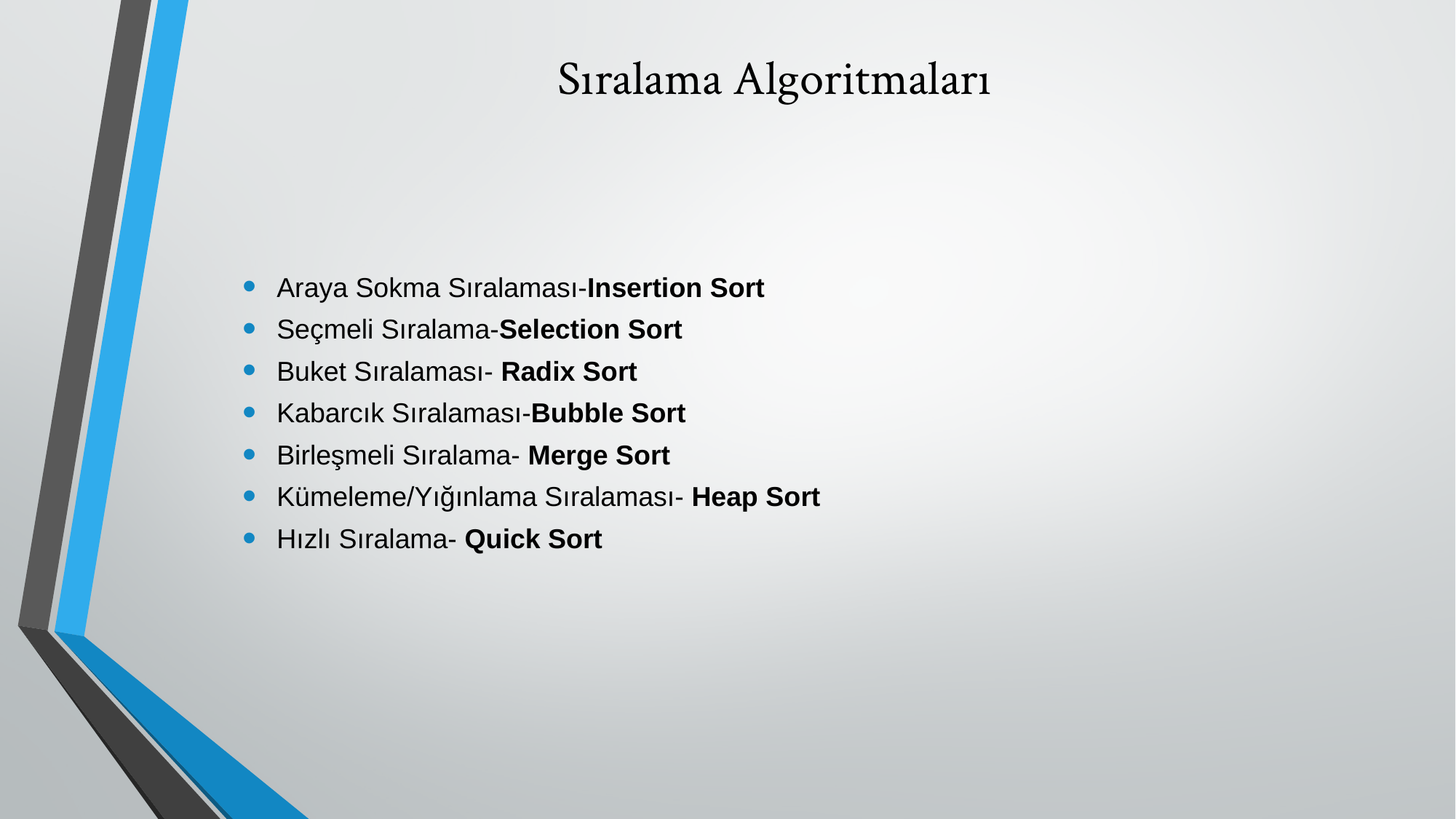

# Sıralama Algoritmaları
Araya Sokma Sıralaması-Insertion Sort
Seçmeli Sıralama-Selection Sort
Buket Sıralaması- Radix Sort
Kabarcık Sıralaması-Bubble Sort
Birleşmeli Sıralama- Merge Sort
Kümeleme/Yığınlama Sıralaması- Heap Sort
Hızlı Sıralama- Quick Sort